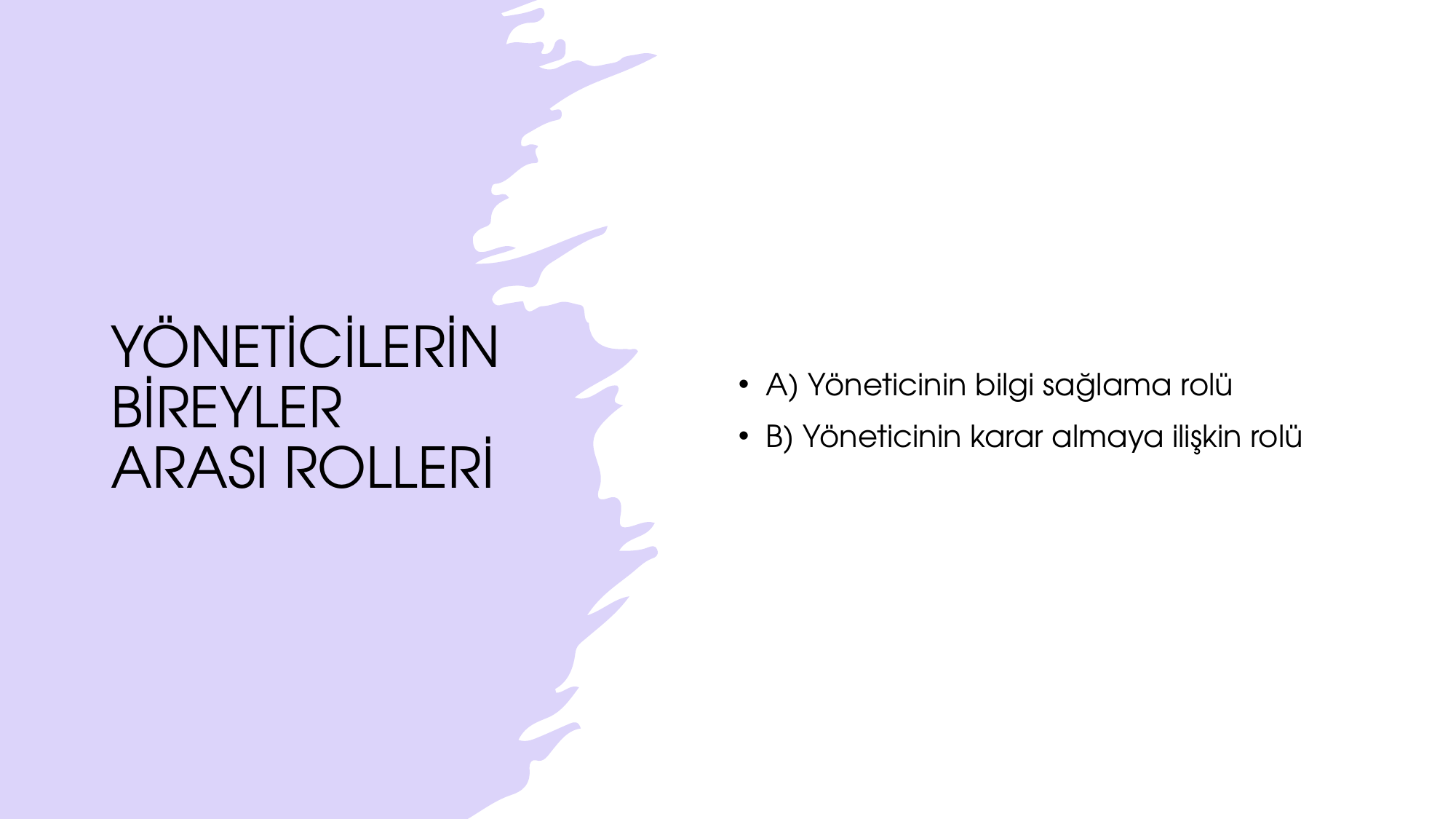

# YÖNETİCİLERİN BİREYLER ARASI ROLLERİ
A) Yöneticinin bilgi sağlama rolü
B) Yöneticinin karar almaya ilişkin rolü